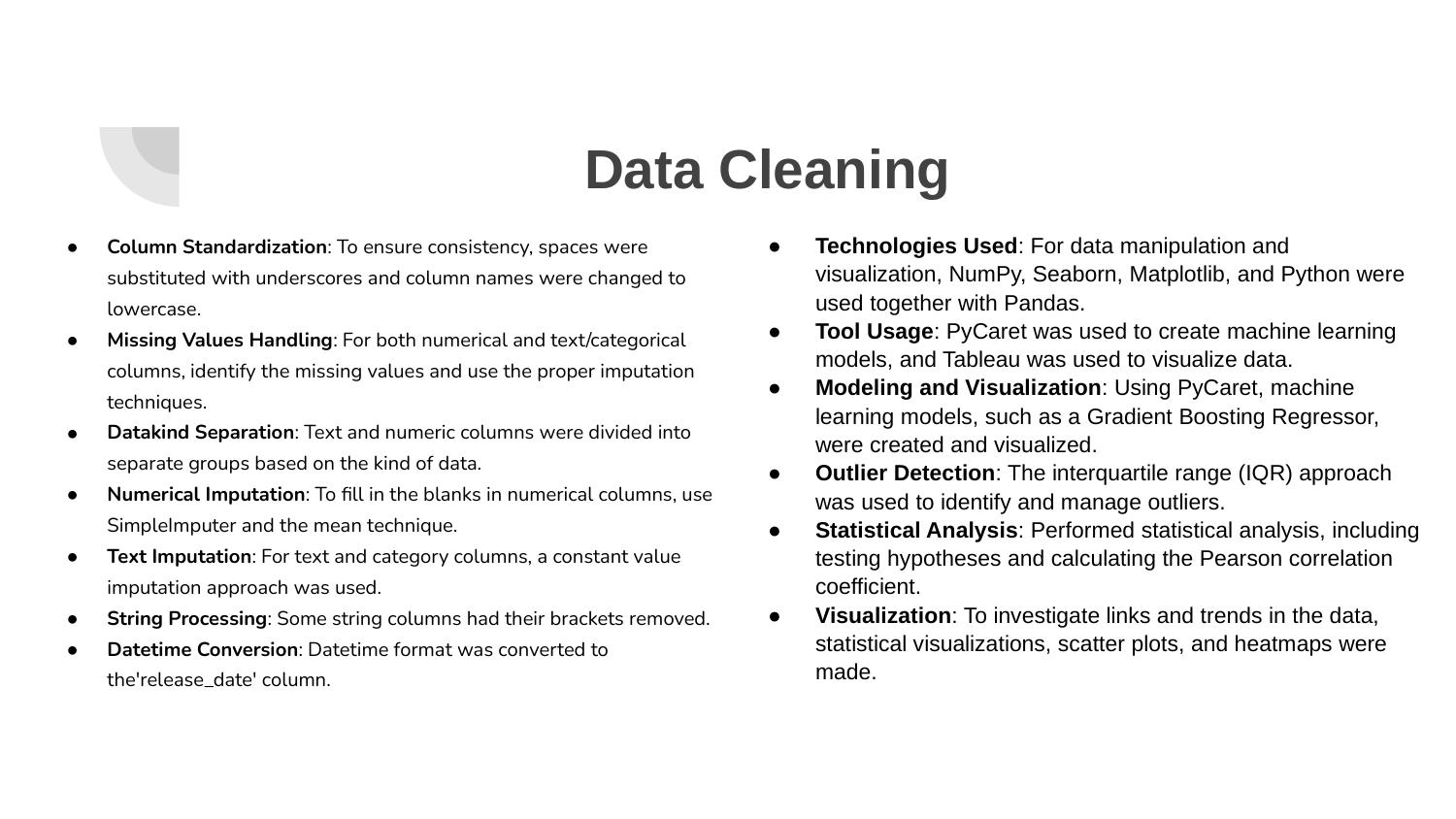

# Data Cleaning
Technologies Used: For data manipulation and visualization, NumPy, Seaborn, Matplotlib, and Python were used together with Pandas.
Tool Usage: PyCaret was used to create machine learning models, and Tableau was used to visualize data.
Modeling and Visualization: Using PyCaret, machine learning models, such as a Gradient Boosting Regressor, were created and visualized.
Outlier Detection: The interquartile range (IQR) approach was used to identify and manage outliers.
Statistical Analysis: Performed statistical analysis, including testing hypotheses and calculating the Pearson correlation coefficient.
Visualization: To investigate links and trends in the data, statistical visualizations, scatter plots, and heatmaps were made.
Column Standardization: To ensure consistency, spaces were substituted with underscores and column names were changed to lowercase.
Missing Values Handling: For both numerical and text/categorical columns, identify the missing values and use the proper imputation techniques.
Datakind Separation: Text and numeric columns were divided into separate groups based on the kind of data.
Numerical Imputation: To fill in the blanks in numerical columns, use SimpleImputer and the mean technique.
Text Imputation: For text and category columns, a constant value imputation approach was used.
String Processing: Some string columns had their brackets removed.
Datetime Conversion: Datetime format was converted to the'release_date' column.